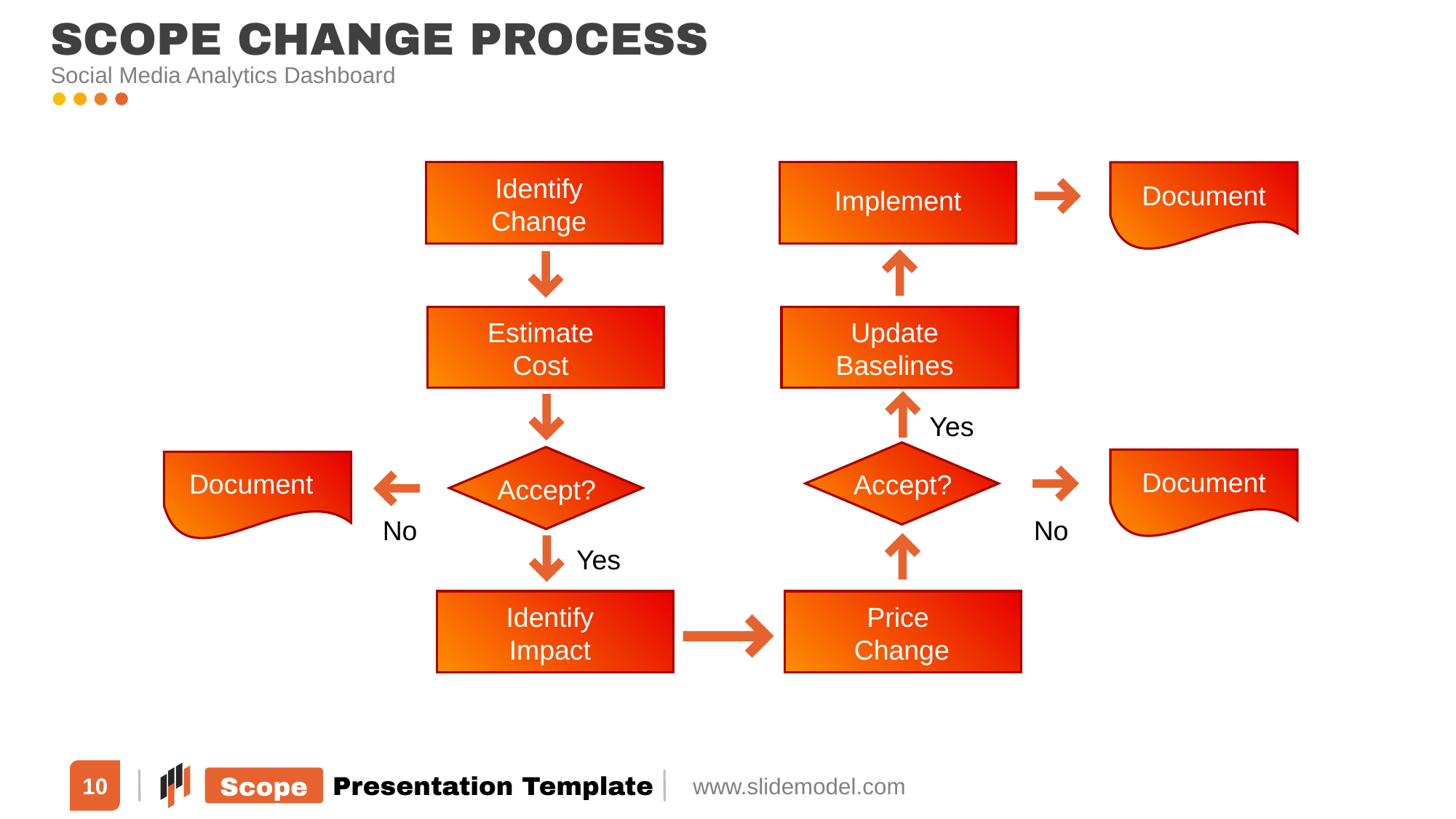

SCOPE CHANGE PROCESS
Social Media Analytics Dashboard

Identify Change

Document
Implement

Estimate
Cost
Update
Baselines

Yes

Document

Document
Accept?

Accept?
No
No

Yes

Identify
Impact
Price
 Change

10